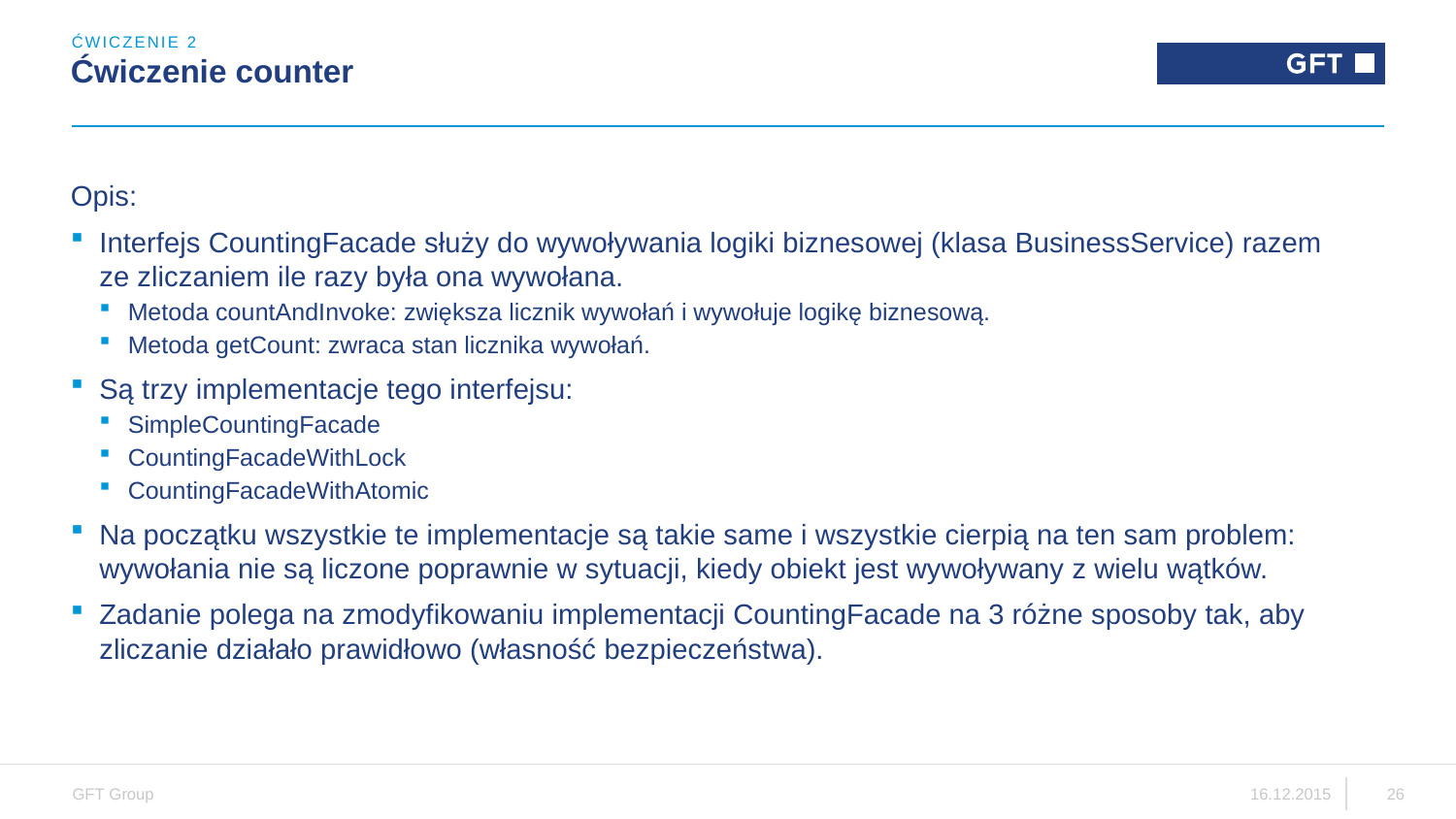

ĆWICZENIE 2
# Ćwiczenie counter
Opis:
Interfejs CountingFacade służy do wywoływania logiki biznesowej (klasa BusinessService) razem ze zliczaniem ile razy była ona wywołana.
Metoda countAndInvoke: zwiększa licznik wywołań i wywołuje logikę biznesową.
Metoda getCount: zwraca stan licznika wywołań.
Są trzy implementacje tego interfejsu:
SimpleCountingFacade
CountingFacadeWithLock
CountingFacadeWithAtomic
Na początku wszystkie te implementacje są takie same i wszystkie cierpią na ten sam problem: wywołania nie są liczone poprawnie w sytuacji, kiedy obiekt jest wywoływany z wielu wątków.
Zadanie polega na zmodyfikowaniu implementacji CountingFacade na 3 różne sposoby tak, aby zliczanie działało prawidłowo (własność bezpieczeństwa).